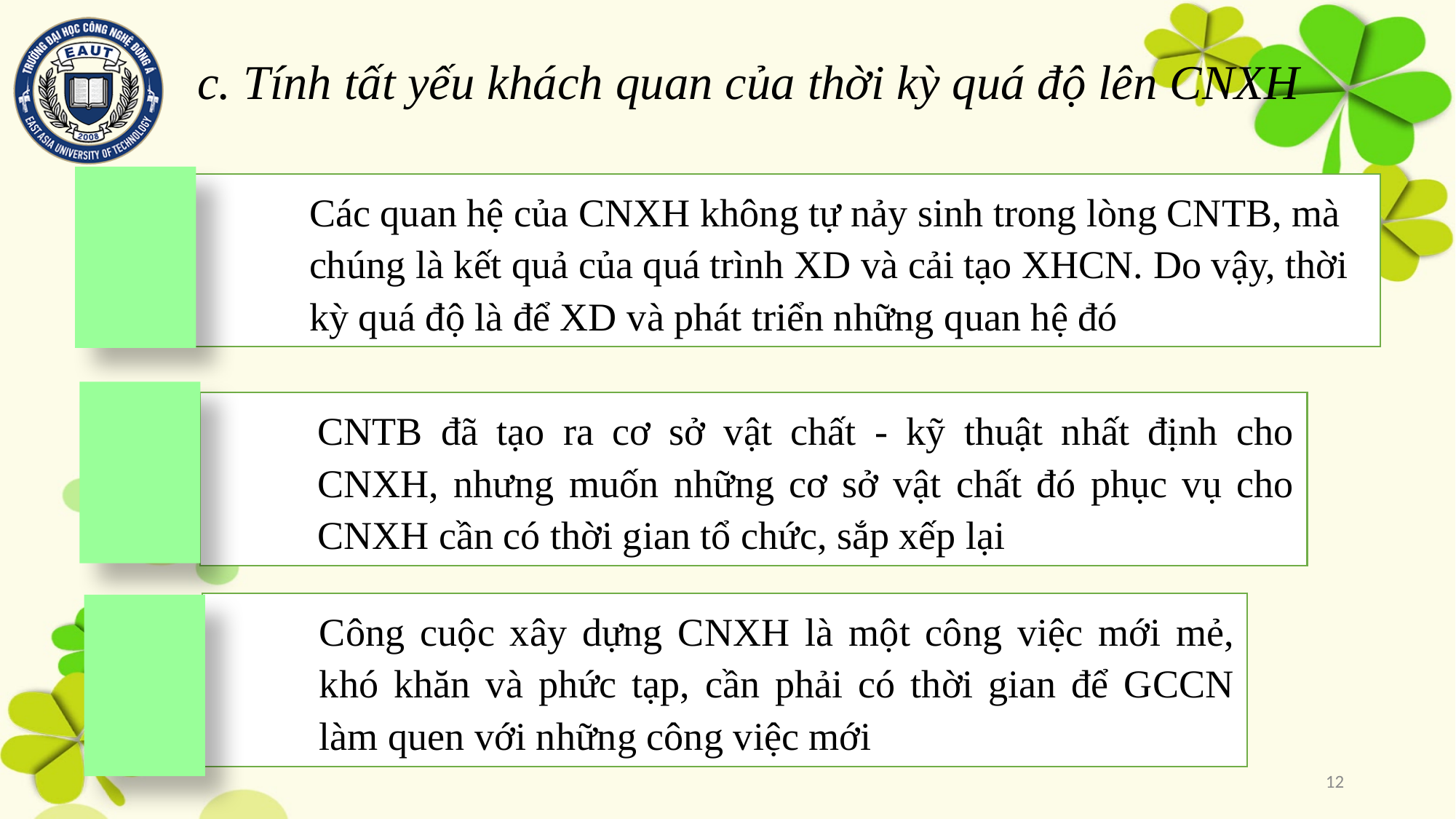

c. Tính tất yếu khách quan của thời kỳ quá độ lên CNXH
Các quan hệ của CNXH không tự nảy sinh trong lòng CNTB, mà chúng là kết quả của quá trình XD và cải tạo XHCN. Do vậy, thời kỳ quá độ là để XD và phát triển những quan hệ đó
CNTB đã tạo ra cơ sở vật chất - kỹ thuật nhất định cho CNXH, nhưng muốn những cơ sở vật chất đó phục vụ cho CNXH cần có thời gian tổ chức, sắp xếp lại
Công cuộc xây dựng CNXH là một công việc mới mẻ, khó khăn và phức tạp, cần phải có thời gian để GCCN làm quen với những công việc mới
12